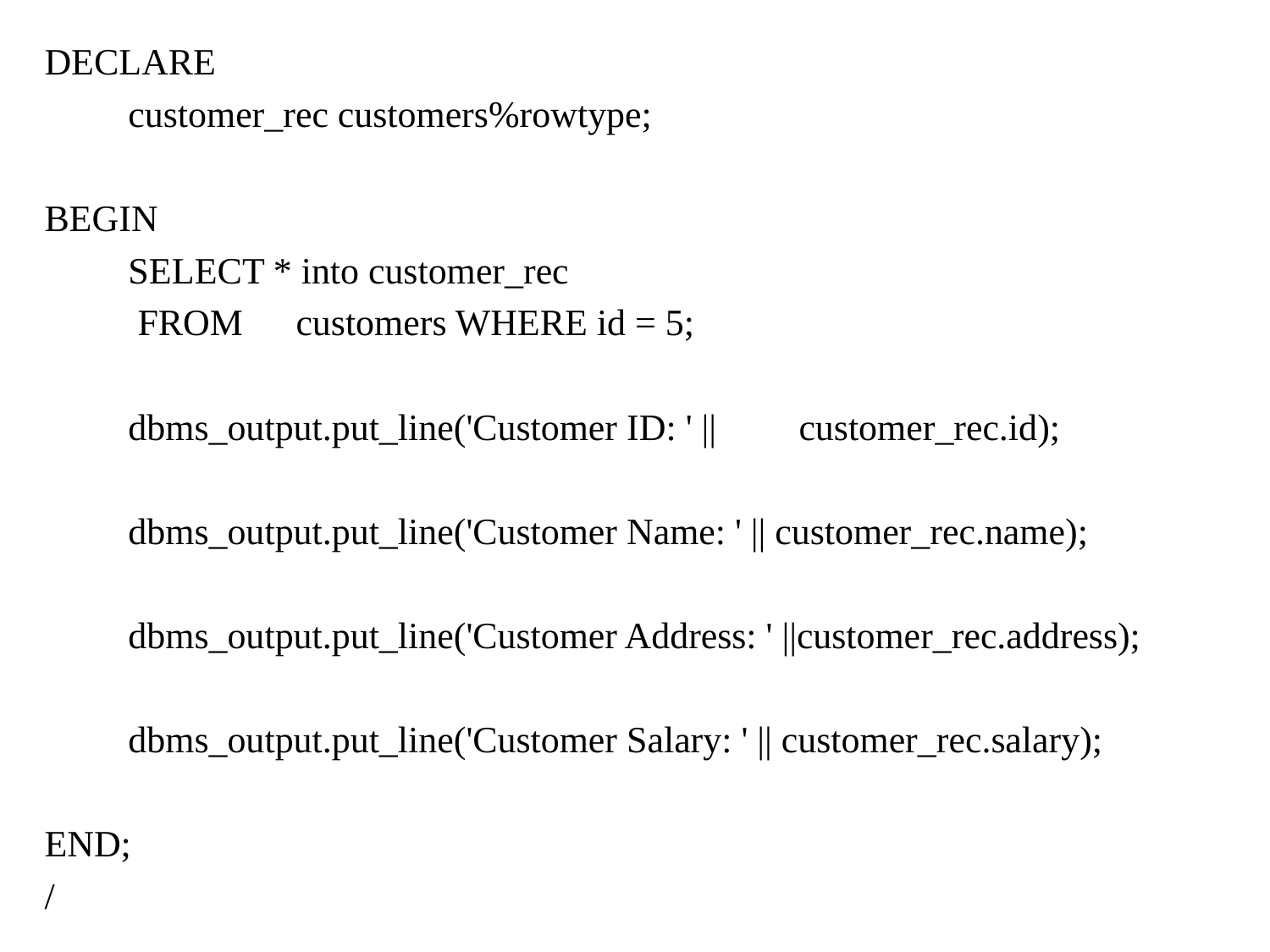

DECLARE
	customer_rec customers%rowtype;

BEGIN
	SELECT * into customer_rec
	 FROM 	customers WHERE id = 5;

 	dbms_output.put_line('Customer ID: ' || 	customer_rec.id);

	dbms_output.put_line('Customer Name: ' || customer_rec.name);

	dbms_output.put_line('Customer Address: ' ||customer_rec.address);

	dbms_output.put_line('Customer Salary: ' || customer_rec.salary);

END;
/